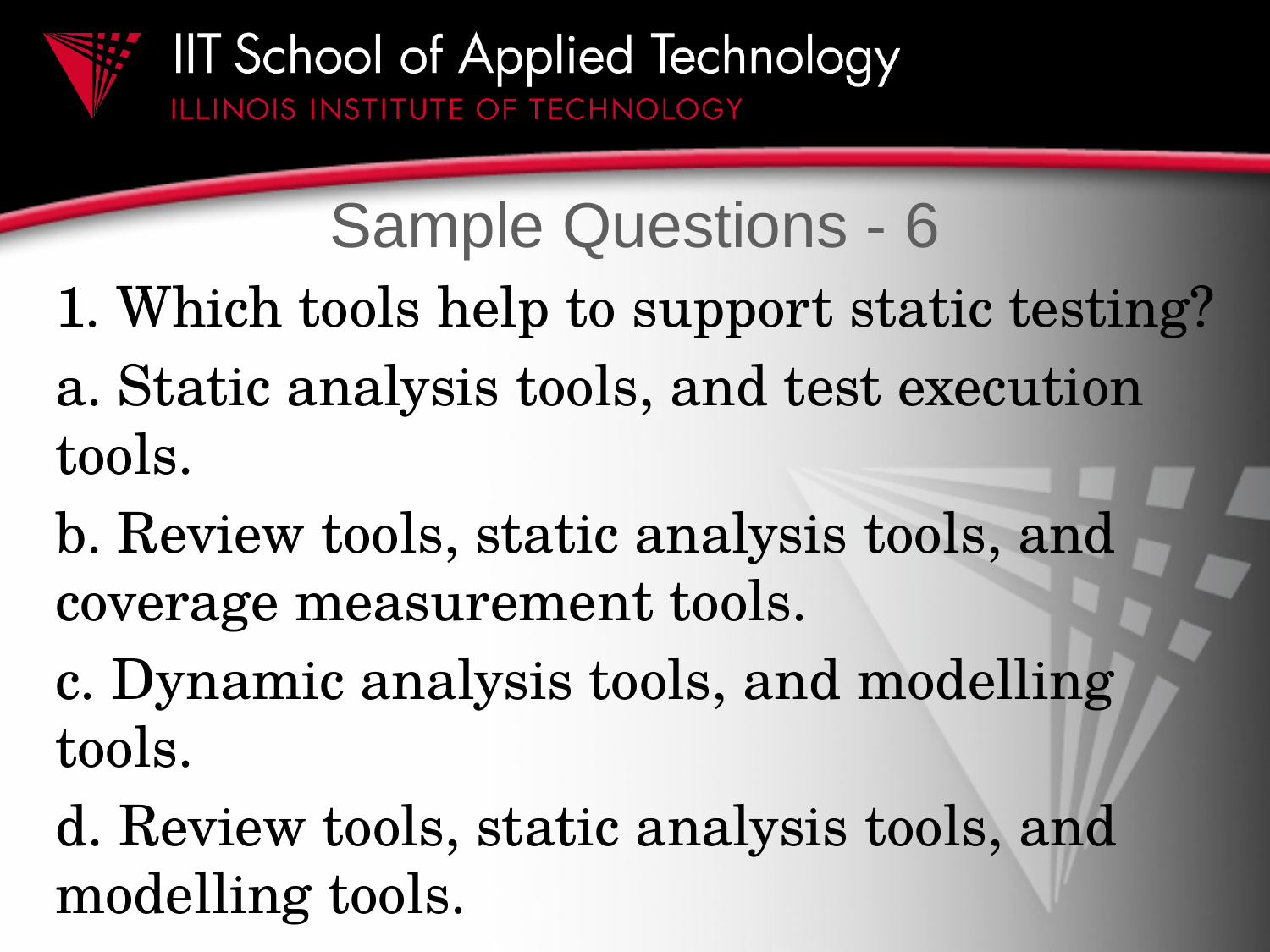

# Sample Questions - 6
1. Which tools help to support static testing?
a. Static analysis tools, and test execution tools.
b. Review tools, static analysis tools, and coverage measurement tools.
c. Dynamic analysis tools, and modelling tools.
d. Review tools, static analysis tools, and modelling tools.